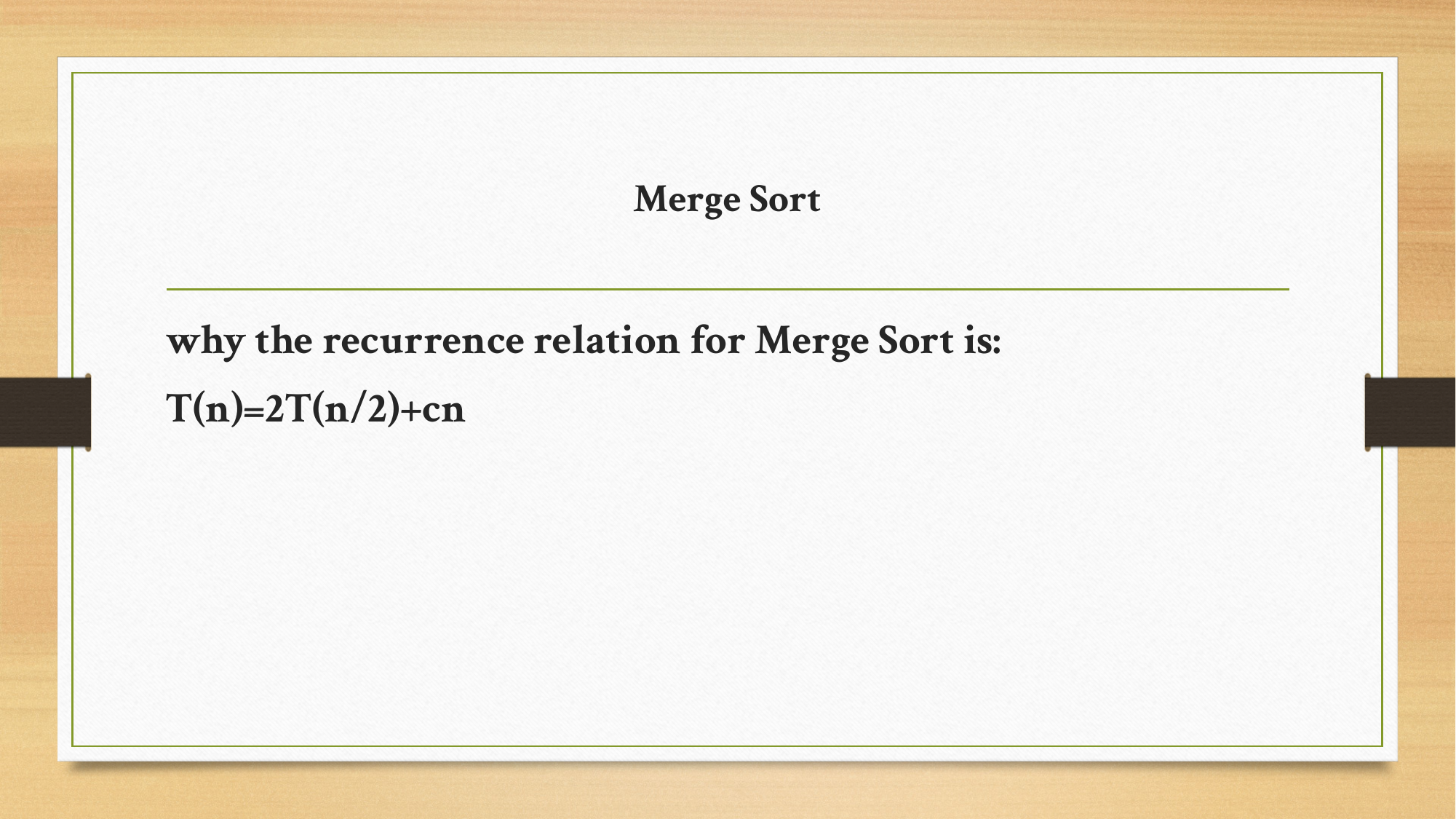

# Merge Sort
why the recurrence relation for Merge Sort is:
T(n)=2T(n/2)+cn